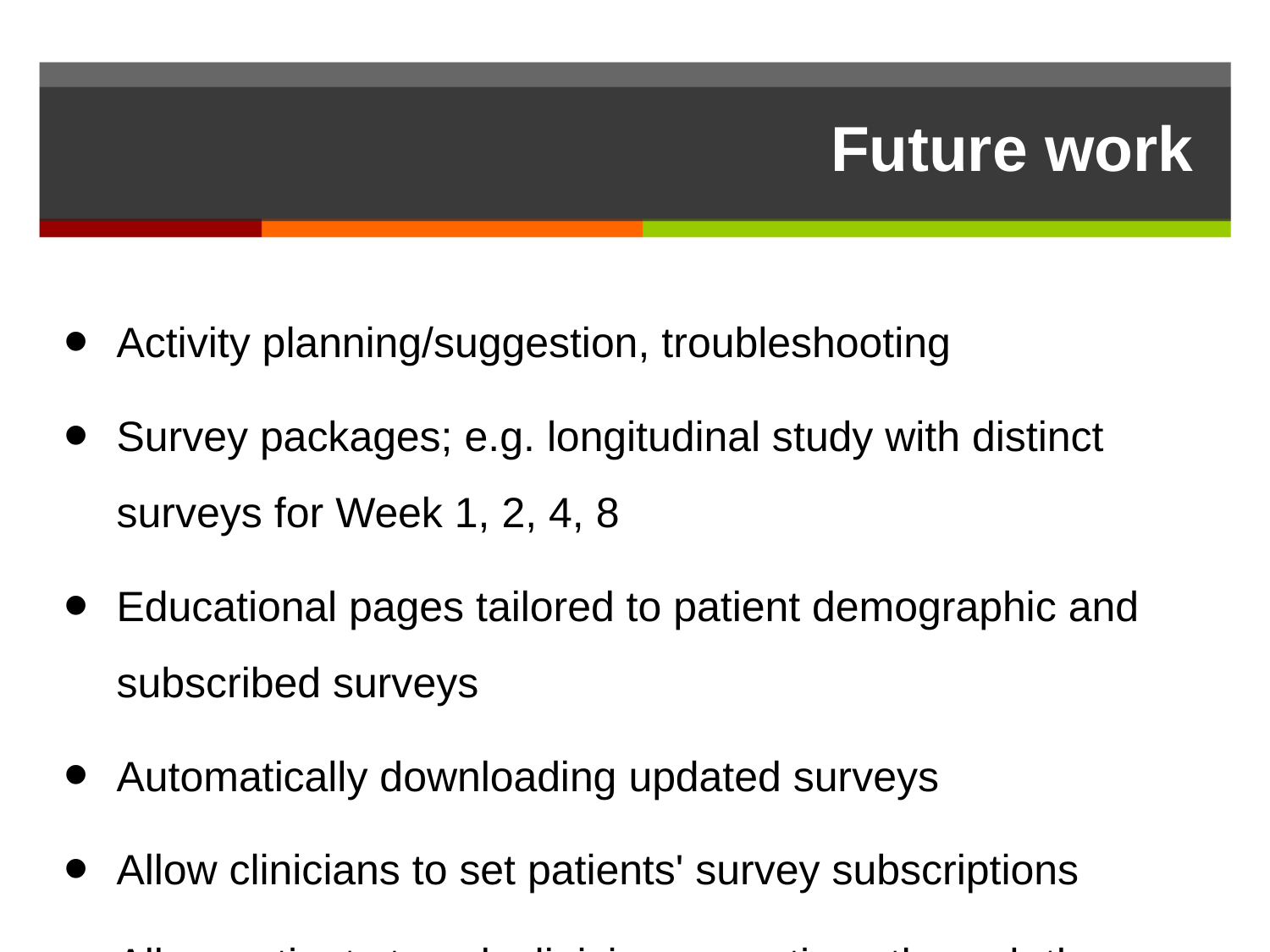

# Future work
Activity planning/suggestion, troubleshooting
Survey packages; e.g. longitudinal study with distinct surveys for Week 1, 2, 4, 8
Educational pages tailored to patient demographic and subscribed surveys
Automatically downloading updated surveys
Allow clinicians to set patients' survey subscriptions
Allow patients to ask clinicians questions through the app
First-time setup: input doctor info, set notification time, etc